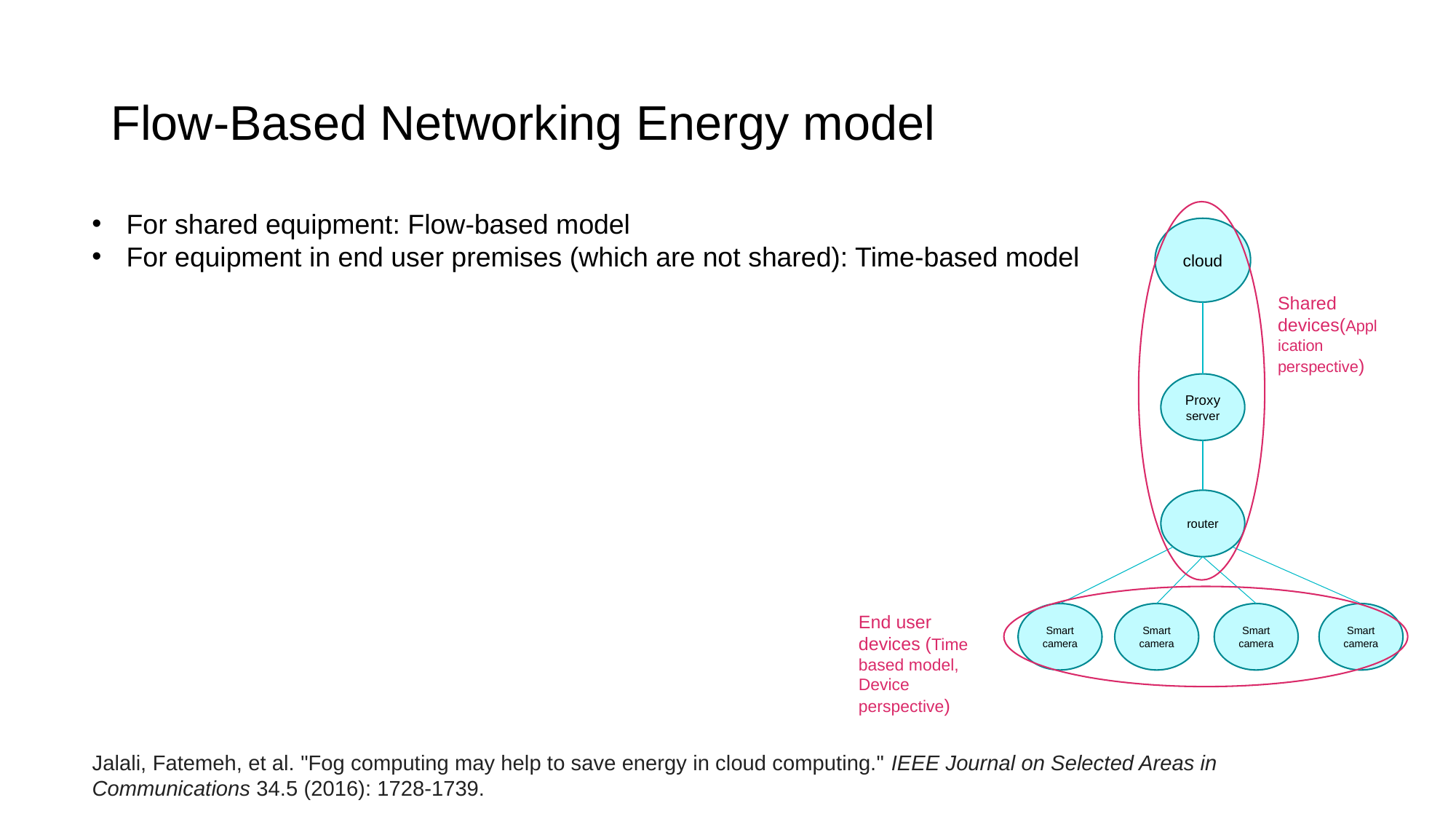

# Flow-Based Networking Energy model
For shared equipment: Flow-based model
For equipment in end user premises (which are not shared): Time-based model

cloud
Proxy
server
router
Smart camera
Smart camera
Smart camera
Smart camera

Shared devices(Application perspective)
End user devices (Time based model, Device perspective)
Jalali, Fatemeh, et al. "Fog computing may help to save energy in cloud computing." IEEE Journal on Selected Areas in Communications 34.5 (2016): 1728-1739.